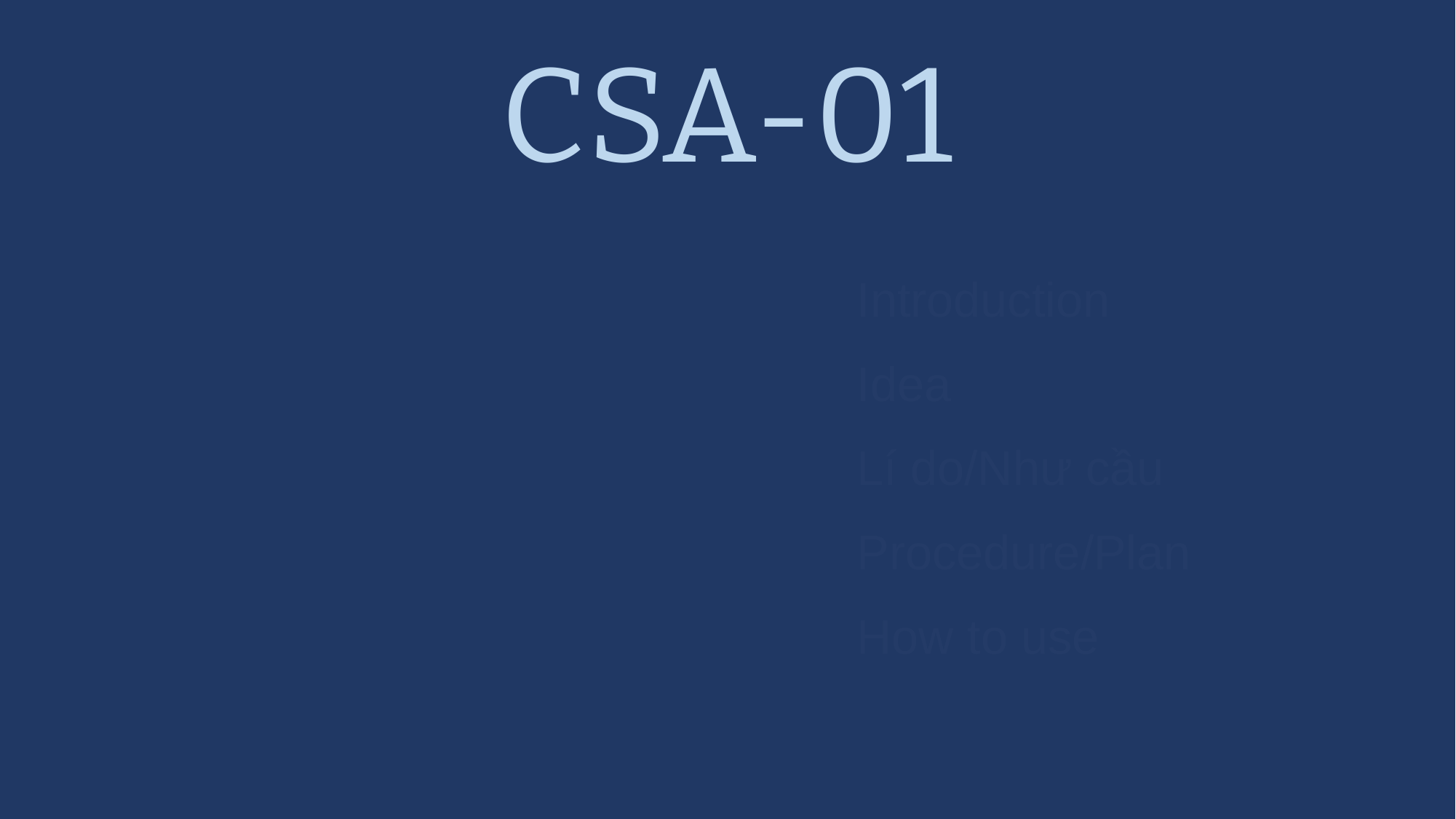

CSA-01
Introduction
Idea
Lí do/Như cầu
Procedure/Plan
How to use